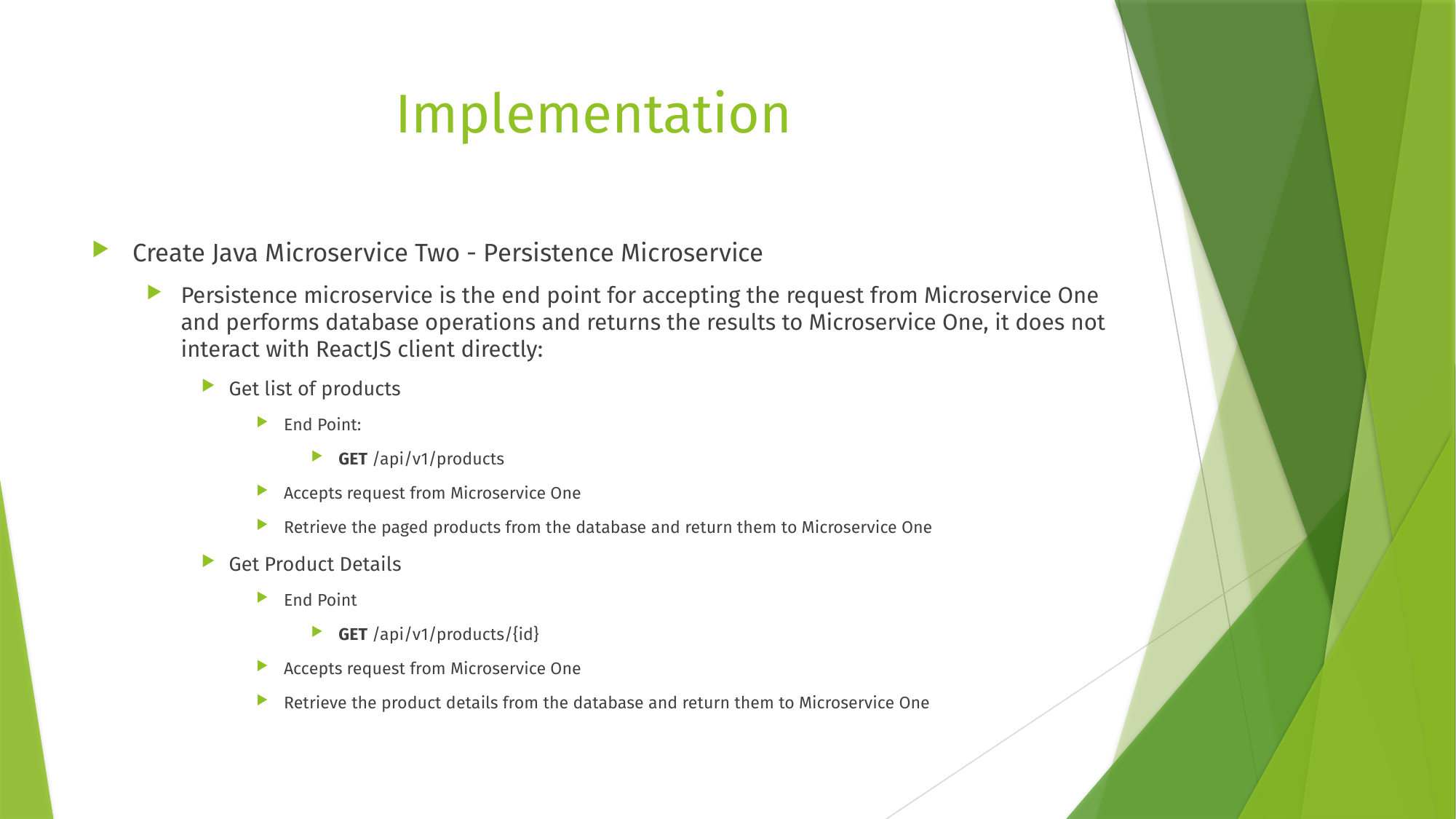

# Implementation

Create Java Microservice Two - Persistence Microservice
Persistence microservice is the end point for accepting the request from Microservice One and performs database operations and returns the results to Microservice One, it does not interact with ReactJS client directly:
Get list of products
End Point:
GET /api/v1/products
Accepts request from Microservice One
Retrieve the paged products from the database and return them to Microservice One
Get Product Details
End Point
GET /api/v1/products/{id}
Accepts request from Microservice One
Retrieve the product details from the database and return them to Microservice One